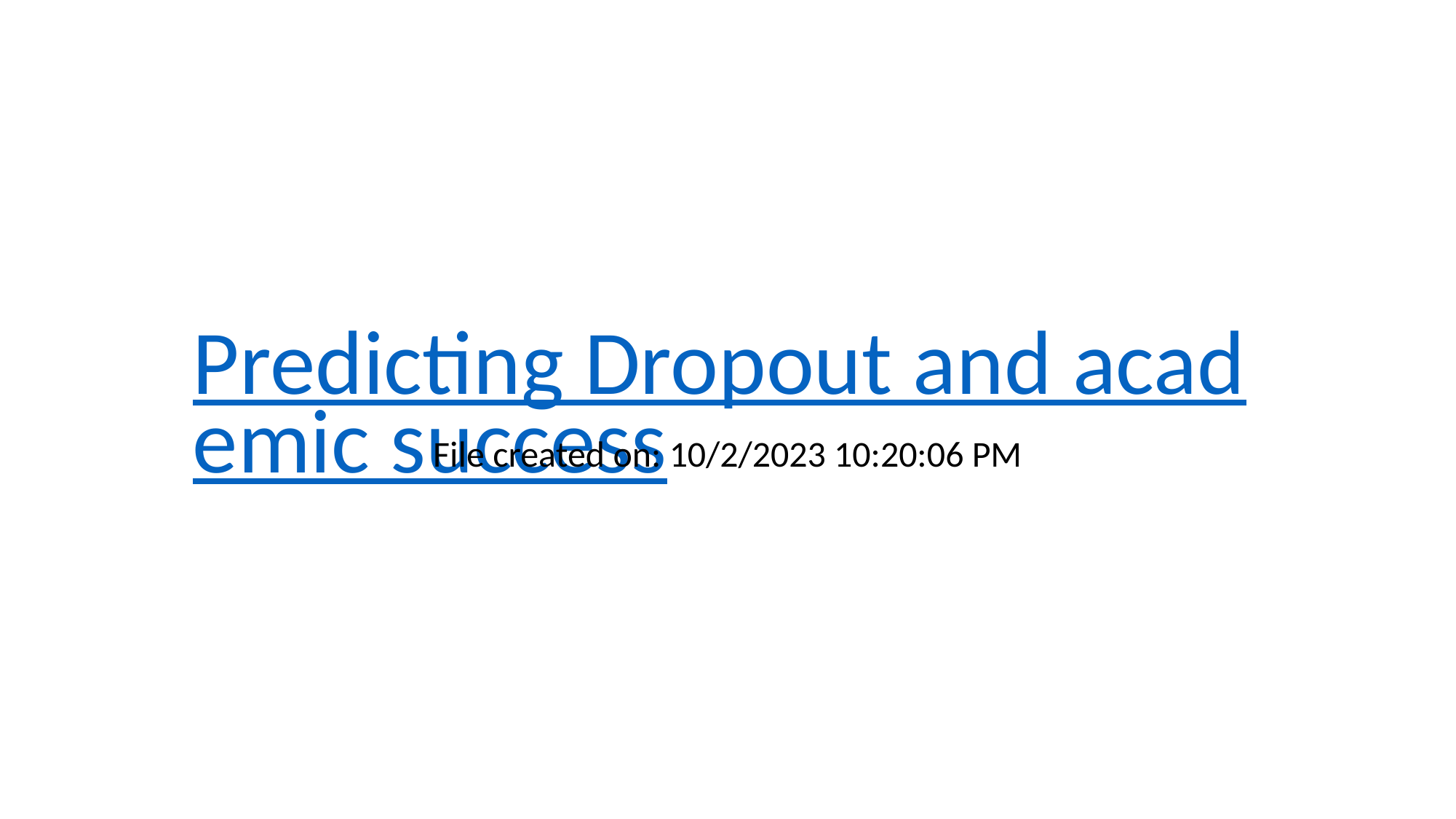

# Predicting Dropout and academic success
File created on: 10/2/2023 10:20:06 PM